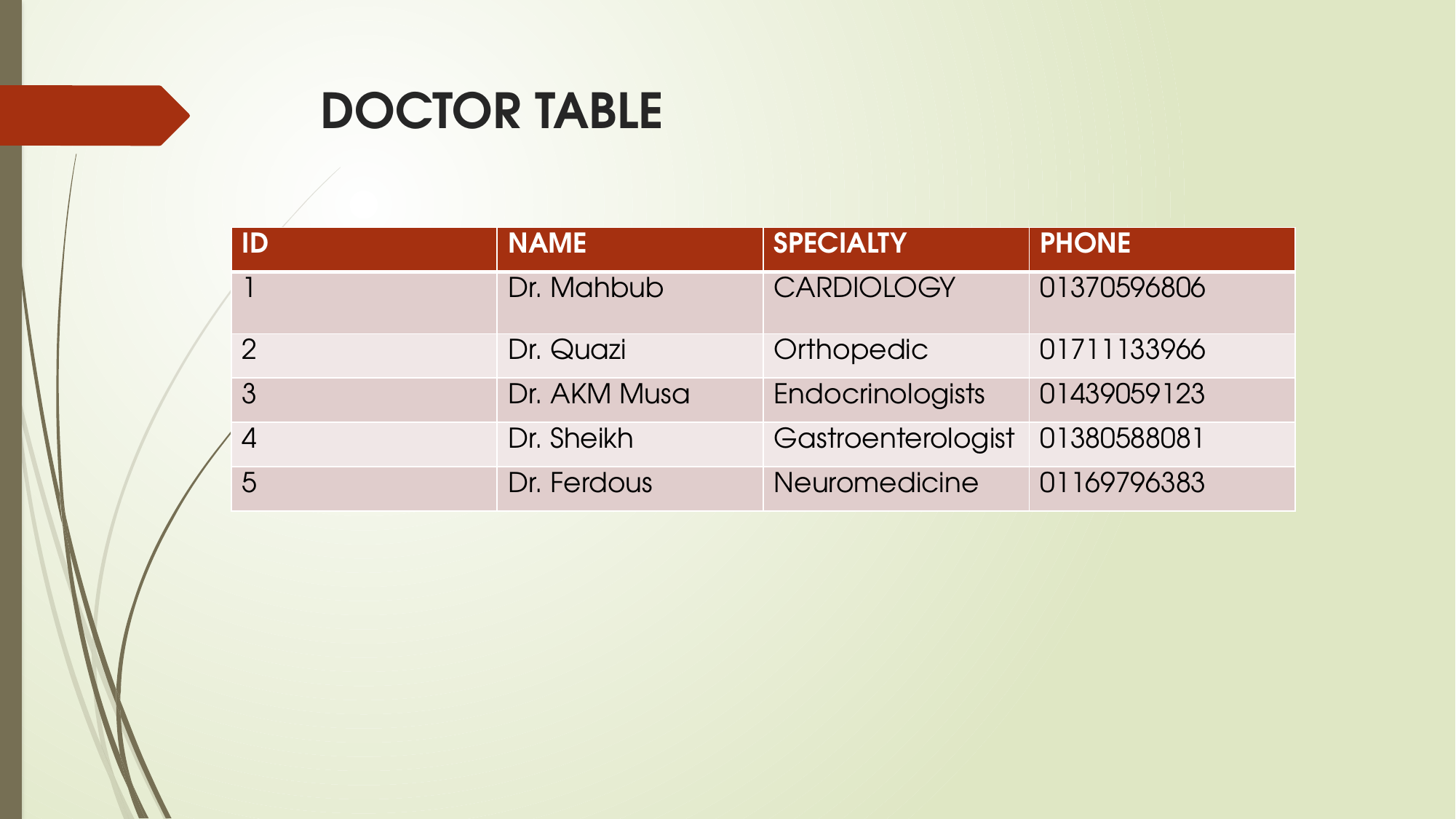

# DOCTOR TABLE
| ID | NAME | SPECIALTY | PHONE |
| --- | --- | --- | --- |
| 1 | Dr. Mahbub | CARDIOLOGY | 01370596806 |
| 2 | Dr. Quazi | Orthopedic | 01711133966 |
| 3 | Dr. AKM Musa | Endocrinologists | 01439059123 |
| 4 | Dr. Sheikh | Gastroenterologist | 01380588081 |
| 5 | Dr. Ferdous | Neuromedicine | 01169796383 |